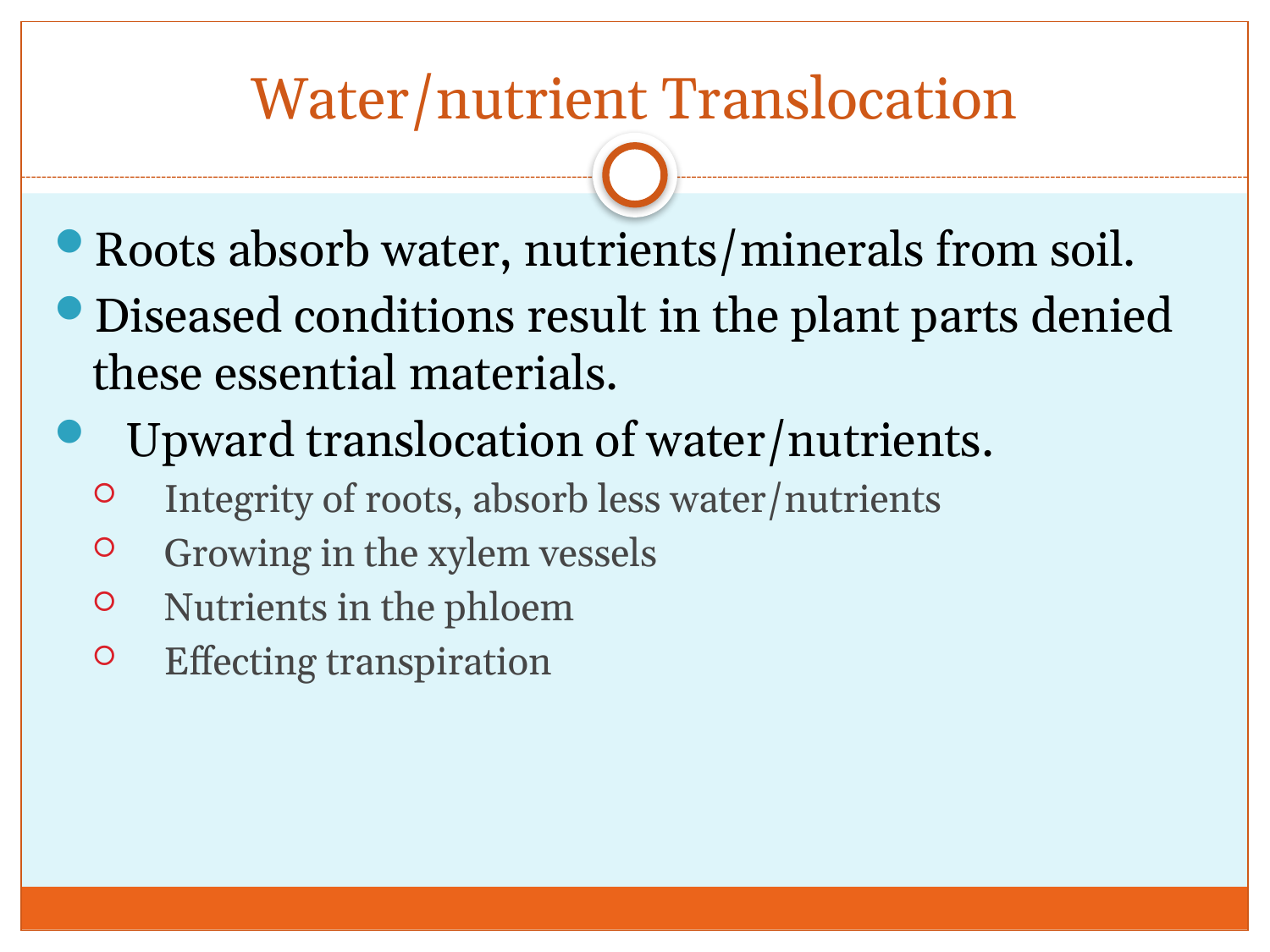

# Water/nutrient Translocation
Roots absorb water, nutrients/minerals from soil.
Diseased conditions result in the plant parts denied these essential materials.
Upward translocation of water/nutrients.
Integrity of roots, absorb less water/nutrients
Growing in the xylem vessels
Nutrients in the phloem
Effecting transpiration